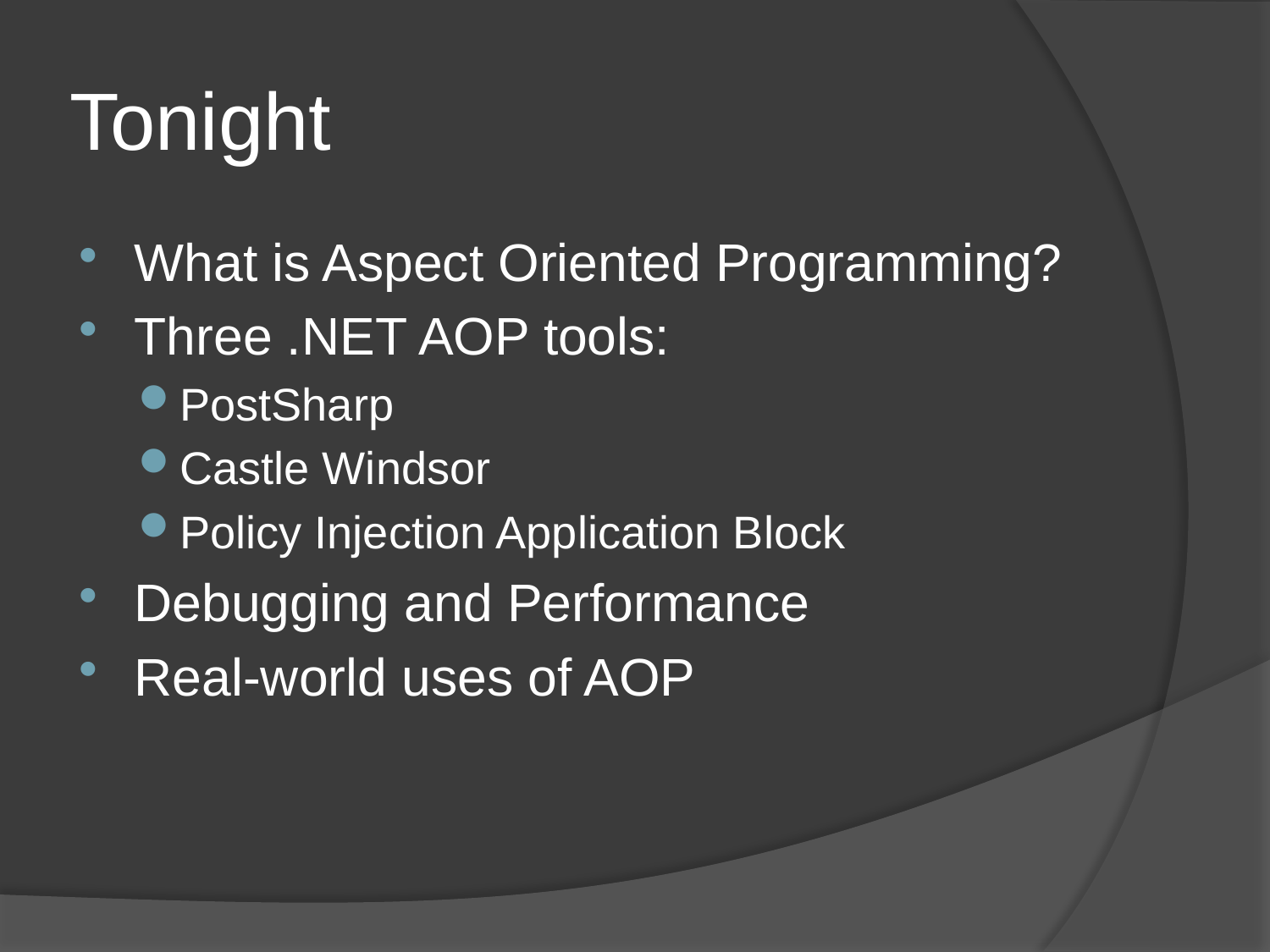

# Tonight
What is Aspect Oriented Programming?
Three .NET AOP tools:
PostSharp
Castle Windsor
Policy Injection Application Block
Debugging and Performance
Real-world uses of AOP